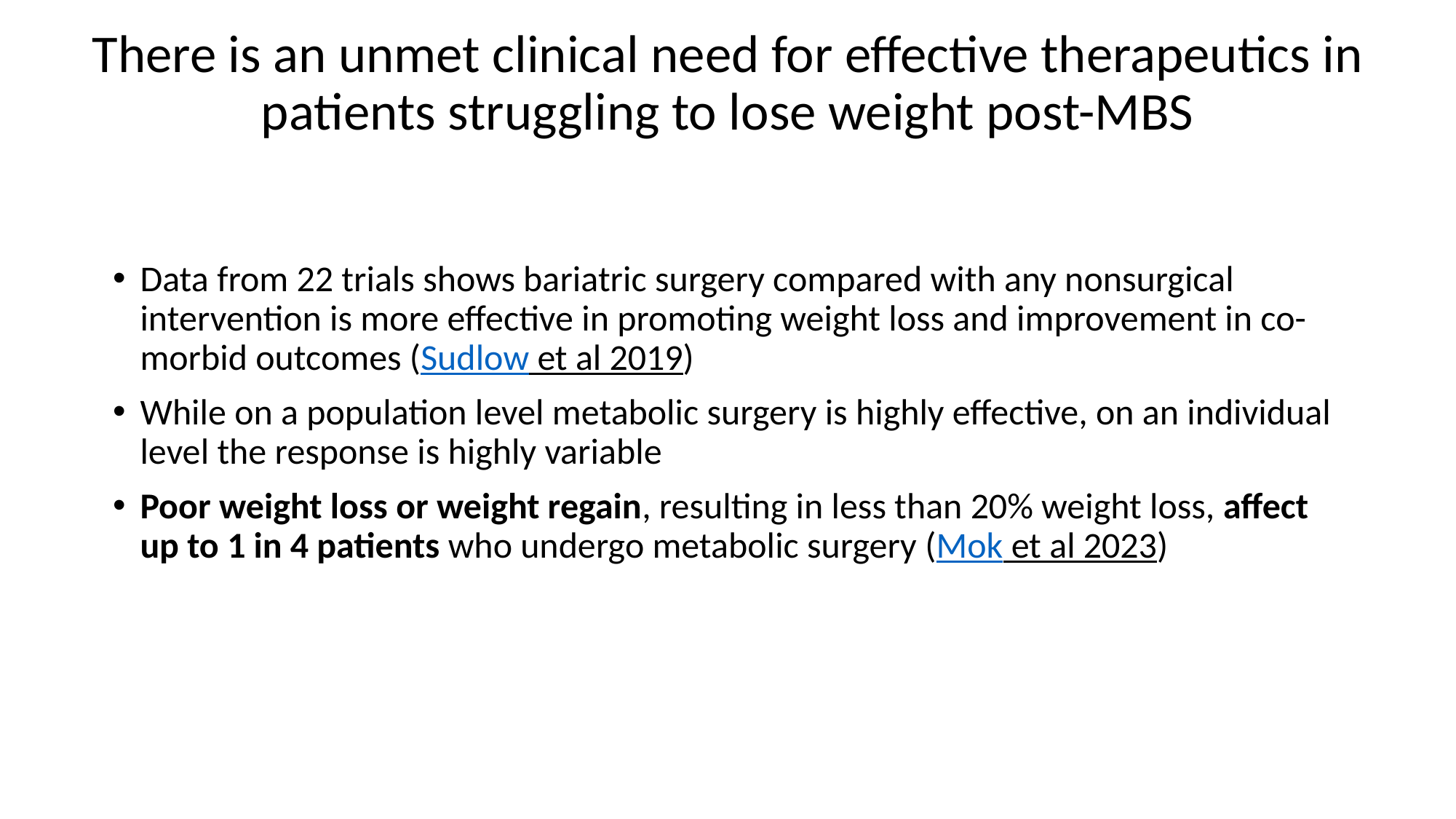

# There is an unmet clinical need for effective therapeutics in patients struggling to lose weight post-MBS

Data from 22 trials shows bariatric surgery compared with any nonsurgical intervention is more effective in promoting weight loss and improvement in co-morbid outcomes (Sudlow et al 2019)
While on a population level metabolic surgery is highly effective, on an individual level the response is highly variable
Poor weight loss or weight regain, resulting in less than 20% weight loss, affect up to 1 in 4 patients who undergo metabolic surgery (Mok et al 2023)